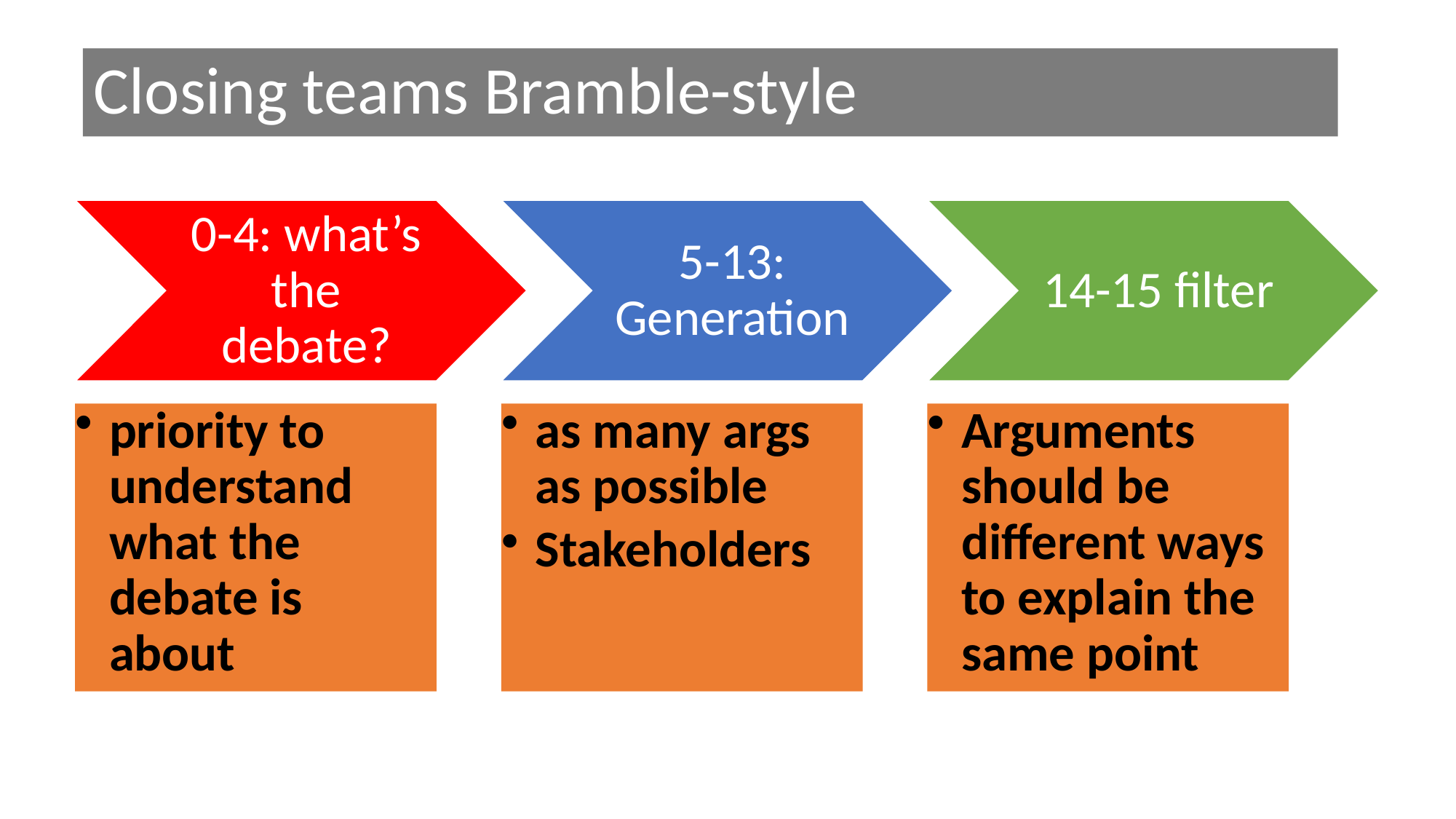

# Closing teams Bramble-style
0-4: what’s the debate?
priority to understand what the debate is about
5-13: Generation
as many args as possible
Stakeholders
14-15 filter
Arguments should be different ways to explain the same point